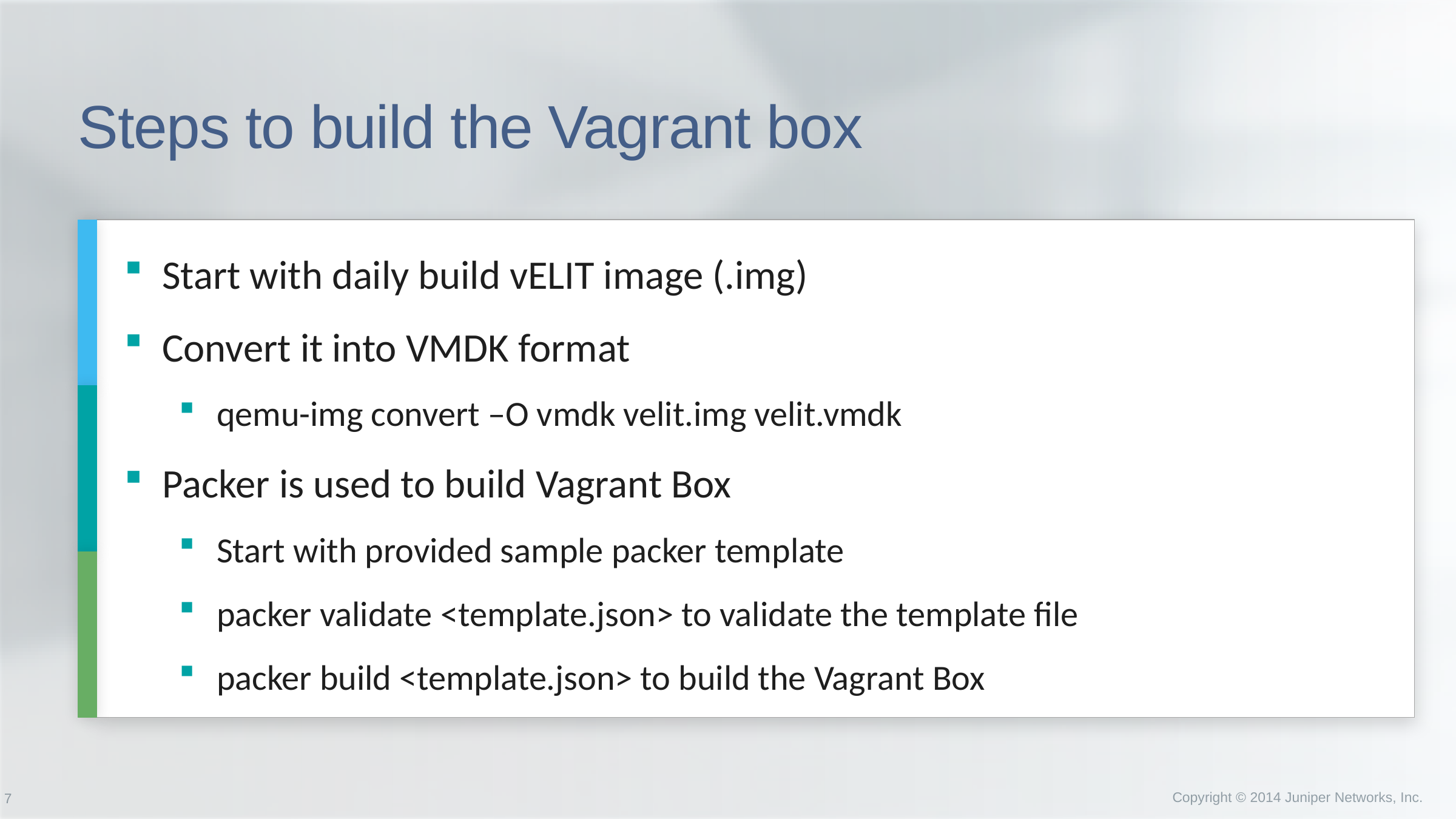

# Steps to build the Vagrant box
Start with daily build vELIT image (.img)
Convert it into VMDK format
qemu-img convert –O vmdk velit.img velit.vmdk
Packer is used to build Vagrant Box
Start with provided sample packer template
packer validate <template.json> to validate the template file
packer build <template.json> to build the Vagrant Box